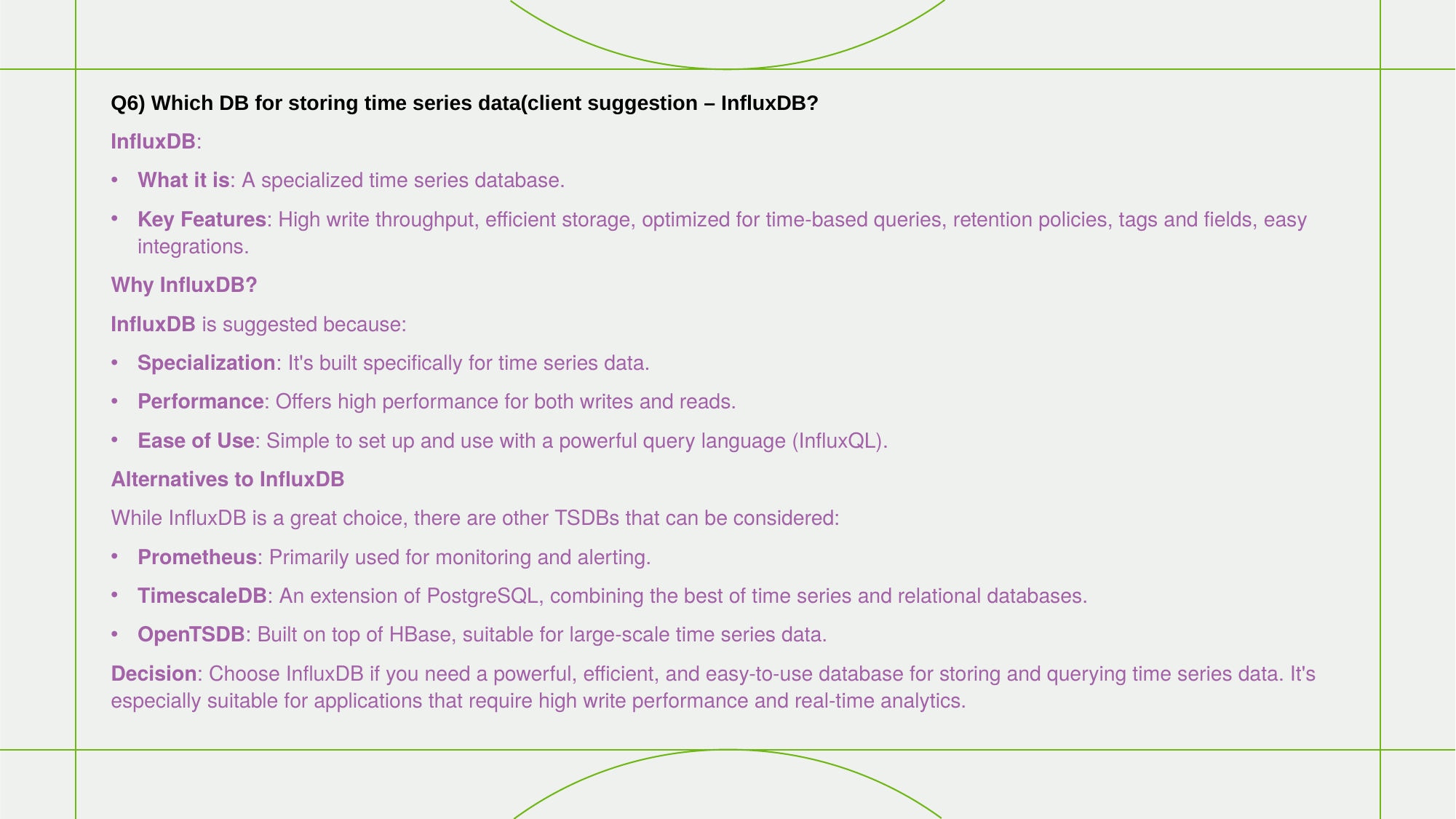

Q6) Which DB for storing time series data(client suggestion – InfluxDB?
InfluxDB:
What it is: A specialized time series database.
Key Features: High write throughput, efficient storage, optimized for time-based queries, retention policies, tags and fields, easy integrations.
Why InfluxDB?
InfluxDB is suggested because:
Specialization: It's built specifically for time series data.
Performance: Offers high performance for both writes and reads.
Ease of Use: Simple to set up and use with a powerful query language (InfluxQL).
Alternatives to InfluxDB
While InfluxDB is a great choice, there are other TSDBs that can be considered:
Prometheus: Primarily used for monitoring and alerting.
TimescaleDB: An extension of PostgreSQL, combining the best of time series and relational databases.
OpenTSDB: Built on top of HBase, suitable for large-scale time series data.
Decision: Choose InfluxDB if you need a powerful, efficient, and easy-to-use database for storing and querying time series data. It's especially suitable for applications that require high write performance and real-time analytics.